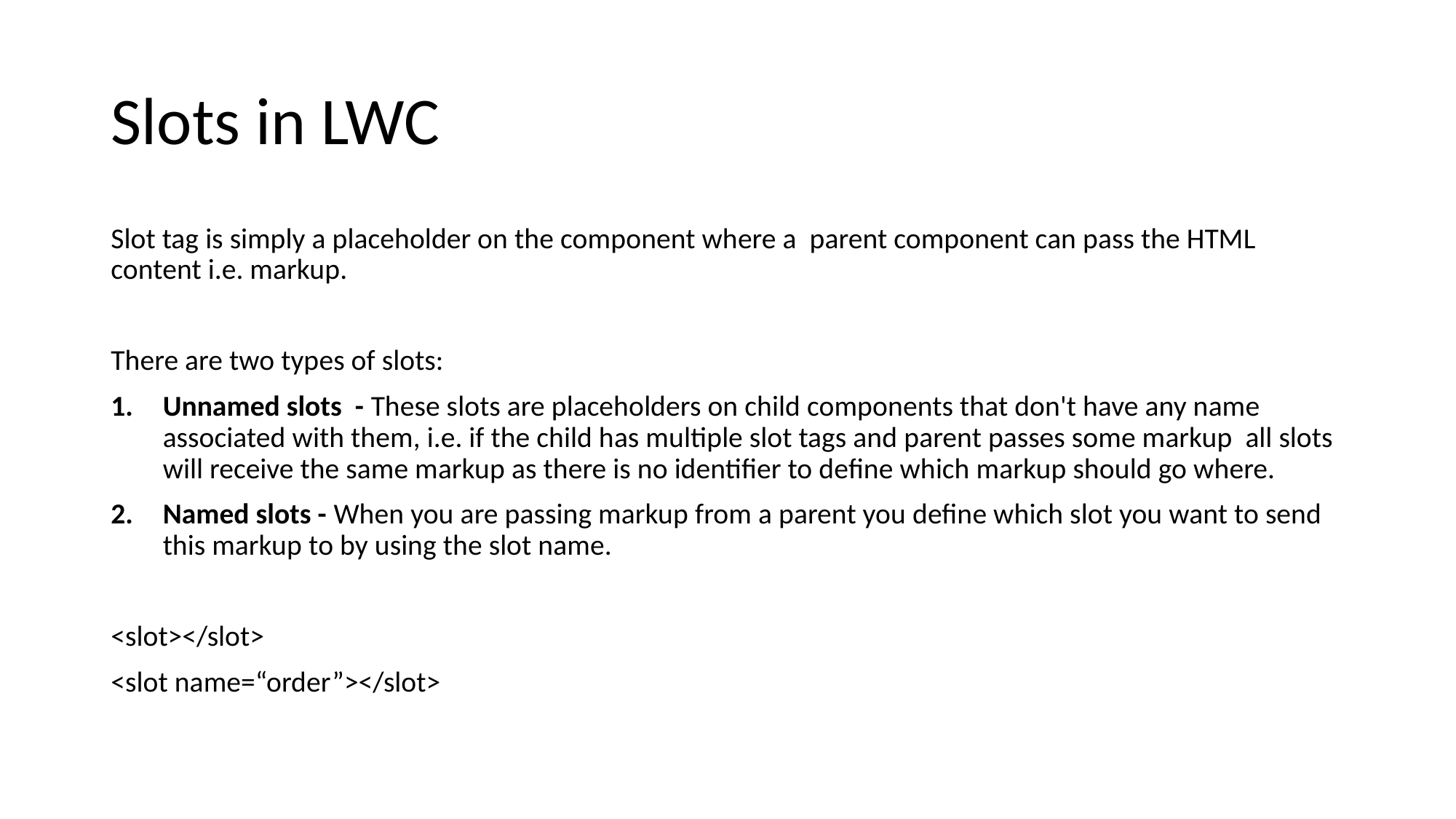

# Slots in LWC
Slot tag is simply a placeholder on the component where a  parent component can pass the HTML content i.e. markup.

There are two types of slots:
Unnamed slots  - These slots are placeholders on child components that don't have any name associated with them, i.e. if the child has multiple slot tags and parent passes some markup  all slots will receive the same markup as there is no identifier to define which markup should go where.
Named slots - When you are passing markup from a parent you define which slot you want to send this markup to by using the slot name.

<slot></slot>
<slot name=“order”></slot>